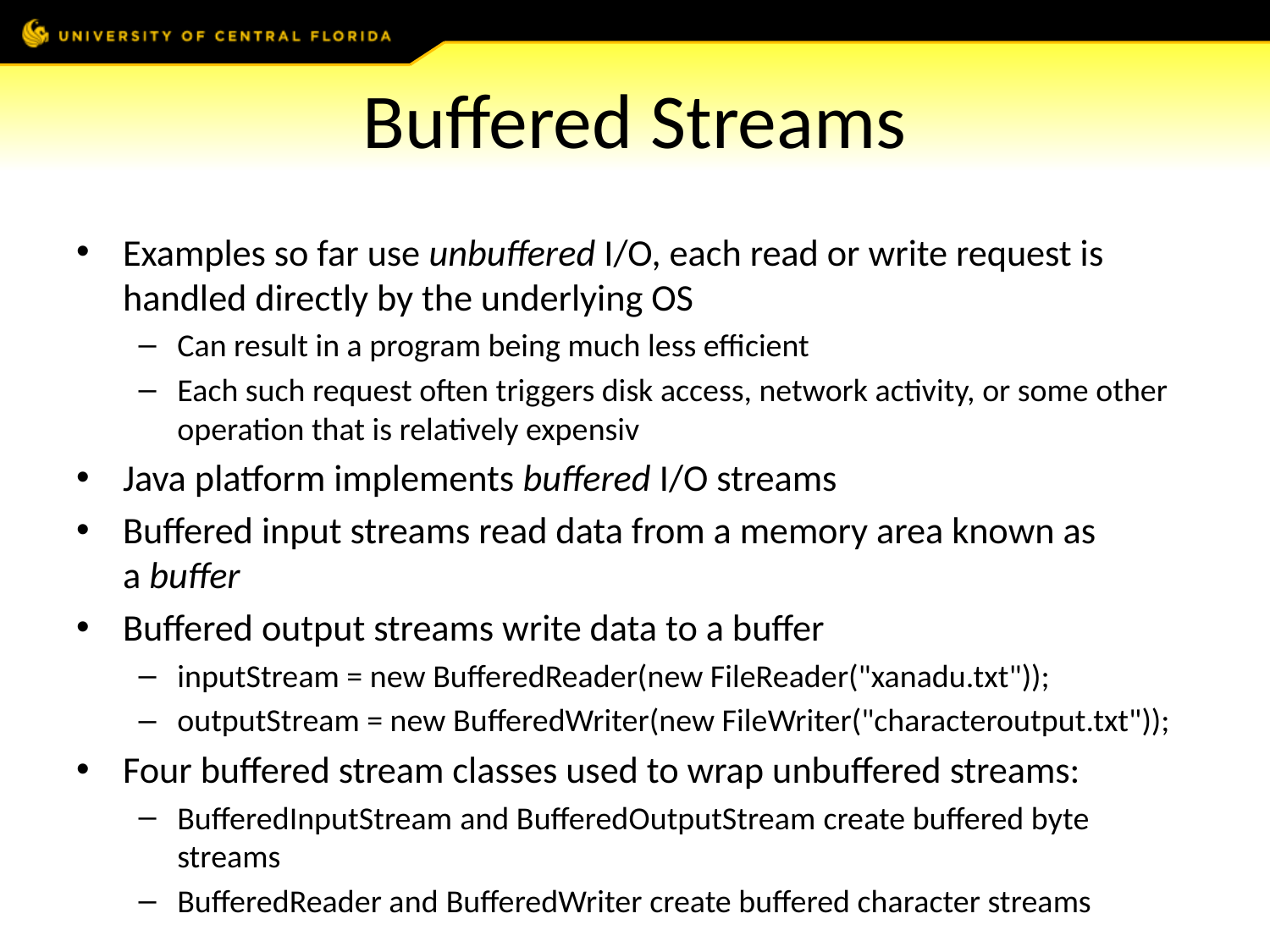

# Buffered Streams
Examples so far use unbuffered I/O, each read or write request is handled directly by the underlying OS
Can result in a program being much less efficient
Each such request often triggers disk access, network activity, or some other operation that is relatively expensiv
Java platform implements buffered I/O streams
Buffered input streams read data from a memory area known as a buffer
Buffered output streams write data to a buffer
inputStream = new BufferedReader(new FileReader("xanadu.txt"));
outputStream = new BufferedWriter(new FileWriter("characteroutput.txt"));
Four buffered stream classes used to wrap unbuffered streams:
BufferedInputStream and BufferedOutputStream create buffered byte streams
BufferedReader and BufferedWriter create buffered character streams